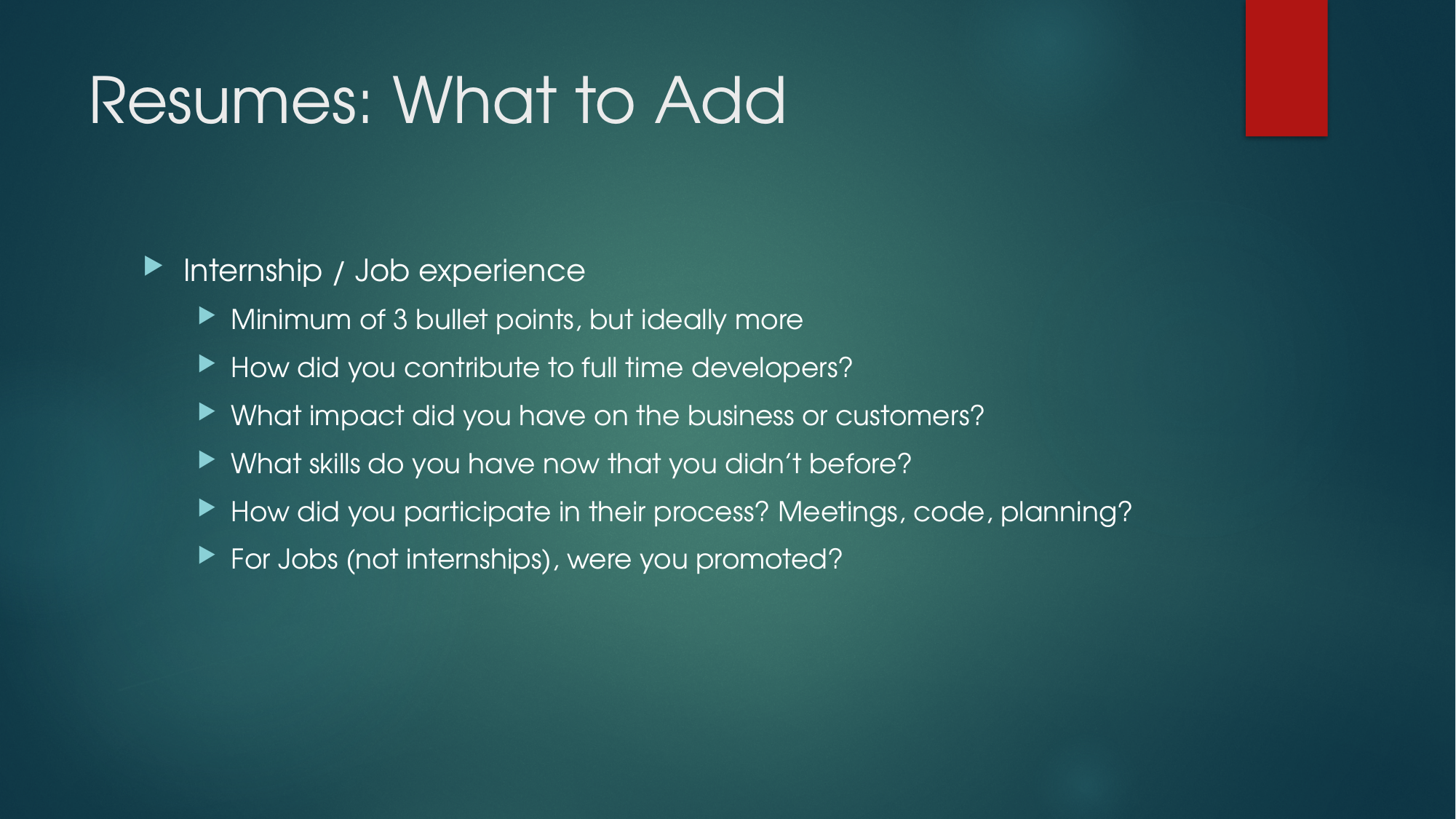

# Resumes: What to Add
Internship / Job experience
Minimum of 3 bullet points, but ideally more
How did you contribute to full time developers?
What impact did you have on the business or customers?
What skills do you have now that you didn’t before?
How did you participate in their process? Meetings, code, planning?
For Jobs (not internships), were you promoted?